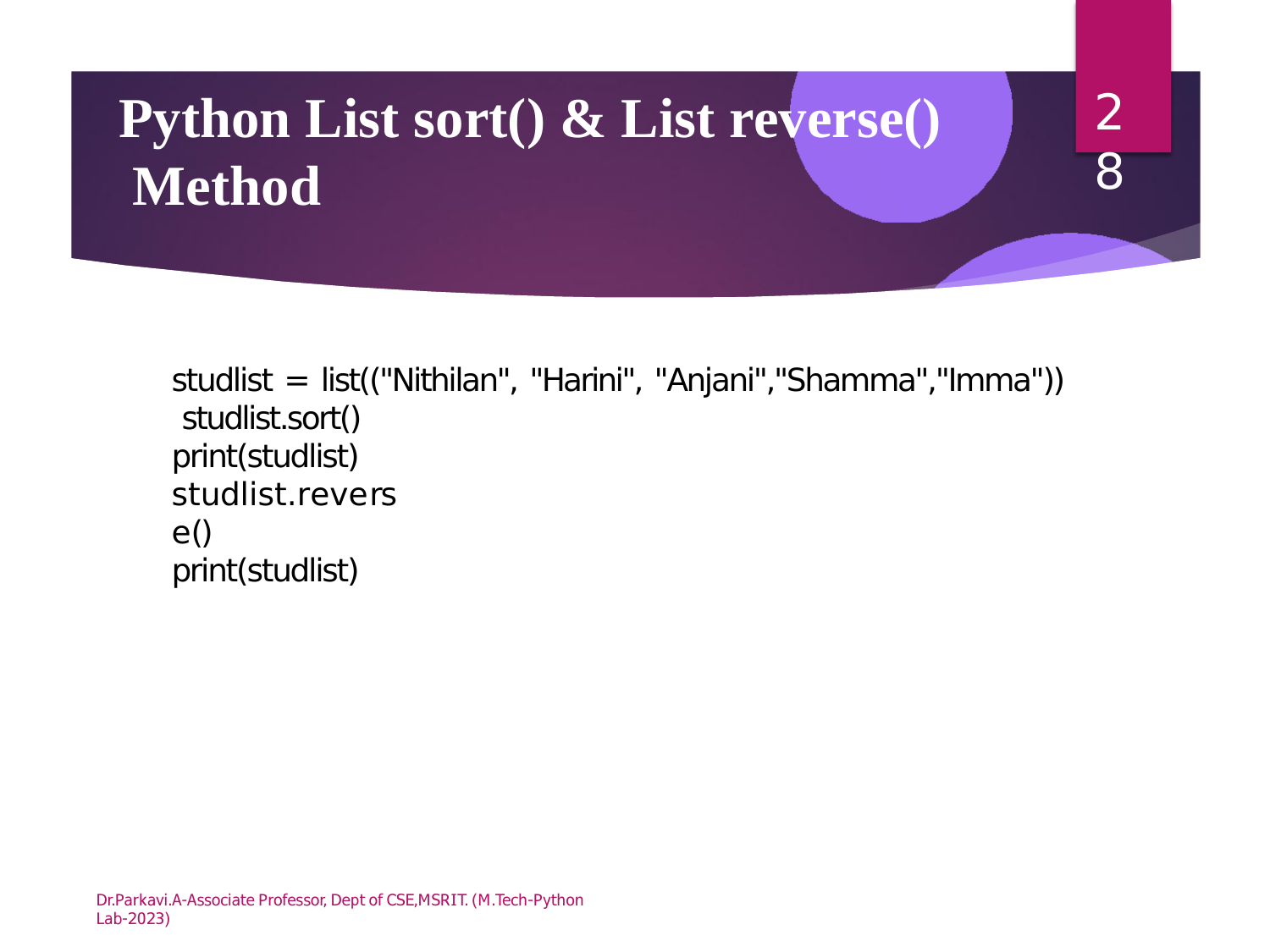

28
# Python List sort() & List reverse()  Method
studlist = list(("Nithilan", "Harini", "Anjani","Shamma","Imma"))  studlist.sort()
print(studlist)  studlist.reverse()  print(studlist)
Dr.Parkavi.A-Associate Professor, Dept of CSE,MSRIT. (M.Tech-Python Lab-2023)